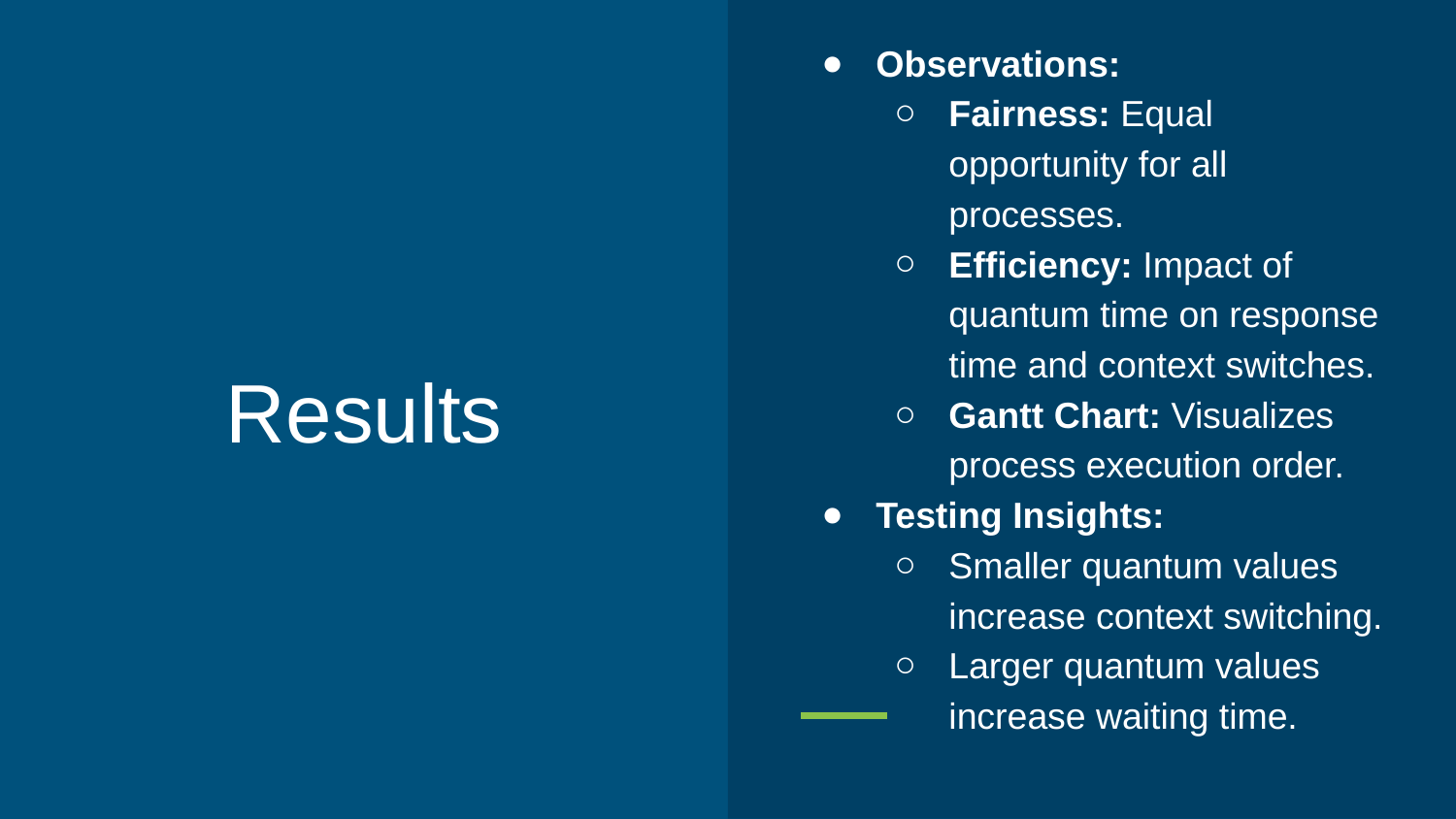

Observations:
Fairness: Equal opportunity for all processes.
Efficiency: Impact of quantum time on response time and context switches.
Gantt Chart: Visualizes process execution order.
Testing Insights:
Smaller quantum values increase context switching.
Larger quantum values increase waiting time.

# Results